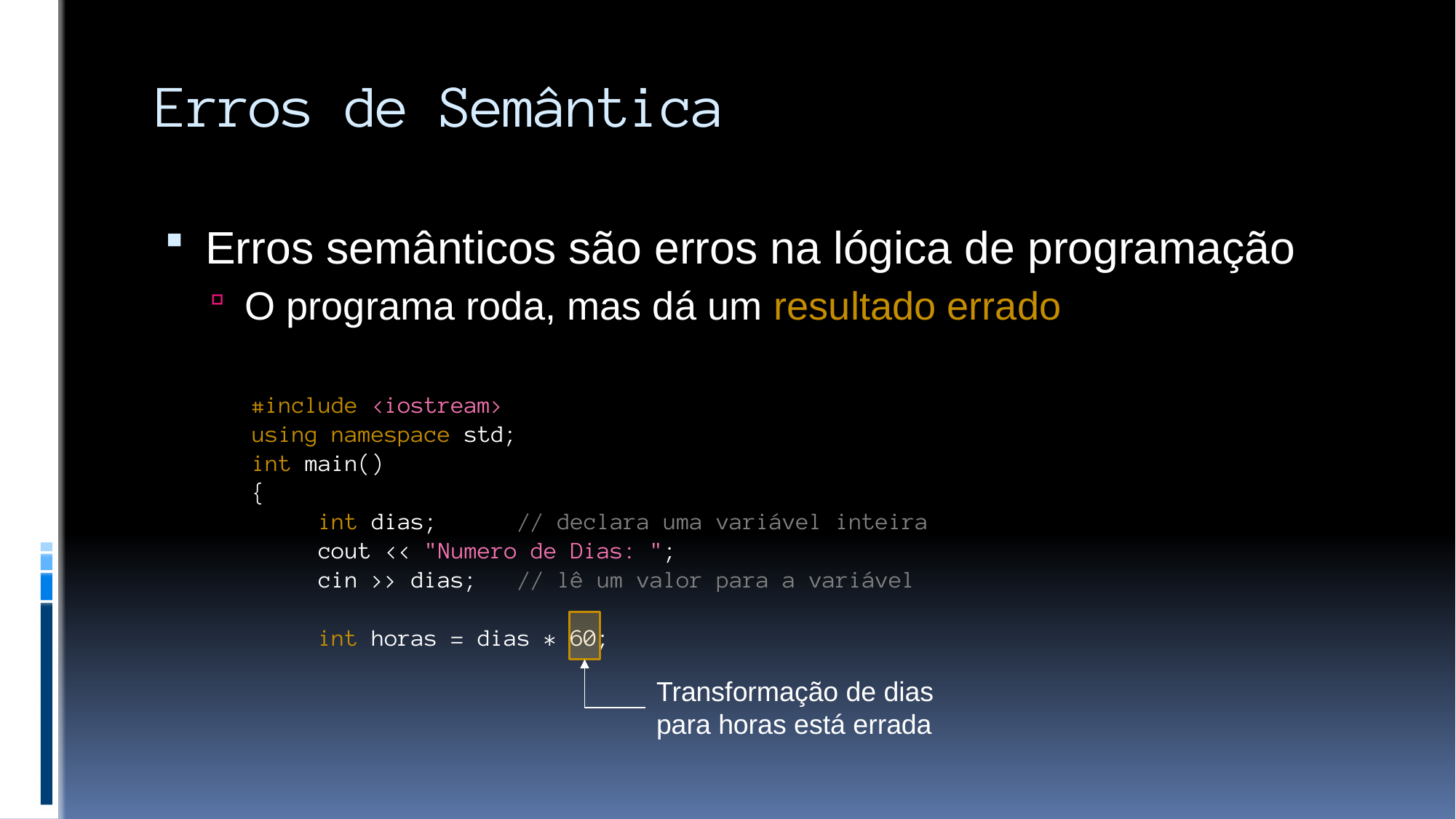

# Erros de Semântica
Erros semânticos são erros na lógica de programação
O programa roda, mas dá um resultado errado
#include <iostream>
using namespace std;
int main()
{
     int dias;      // declara uma variável inteira
     cout << "Numero de Dias: ";
     cin >> dias;   // lê um valor para a variável

     int horas = dias * 60;

Transformação de dias para horas está errada